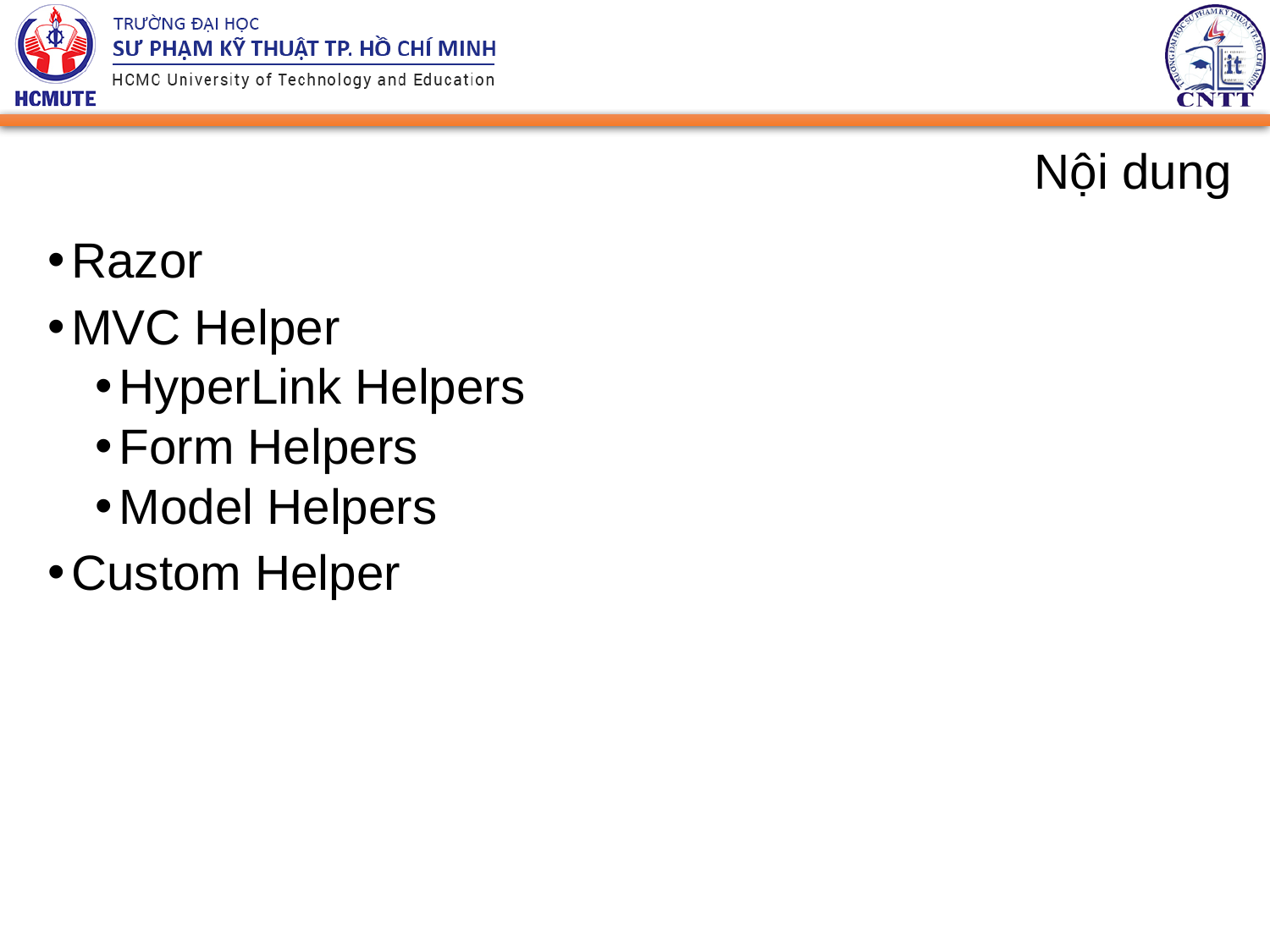

# Nội dung
Razor
MVC Helper
HyperLink Helpers
Form Helpers
Model Helpers
Custom Helper